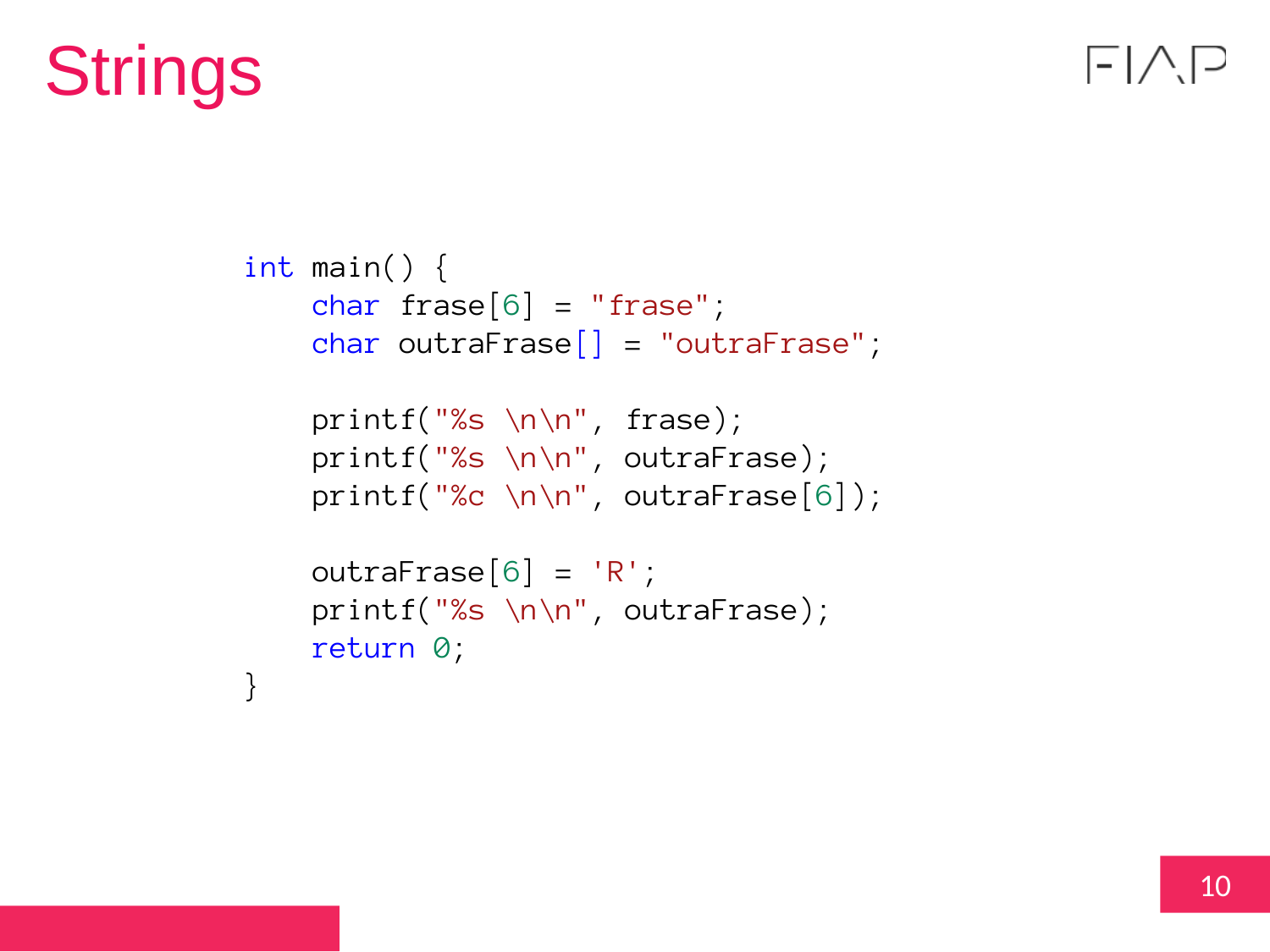

Strings
int main() {
    char frase[6] = "frase";
    char outraFrase[] = "outraFrase";

    printf("%s \n\n", frase);
    printf("%s \n\n", outraFrase);
    printf("%c \n\n", outraFrase[6]);

    outraFrase[6] = 'R';
    printf("%s \n\n", outraFrase);
    return 0;
}